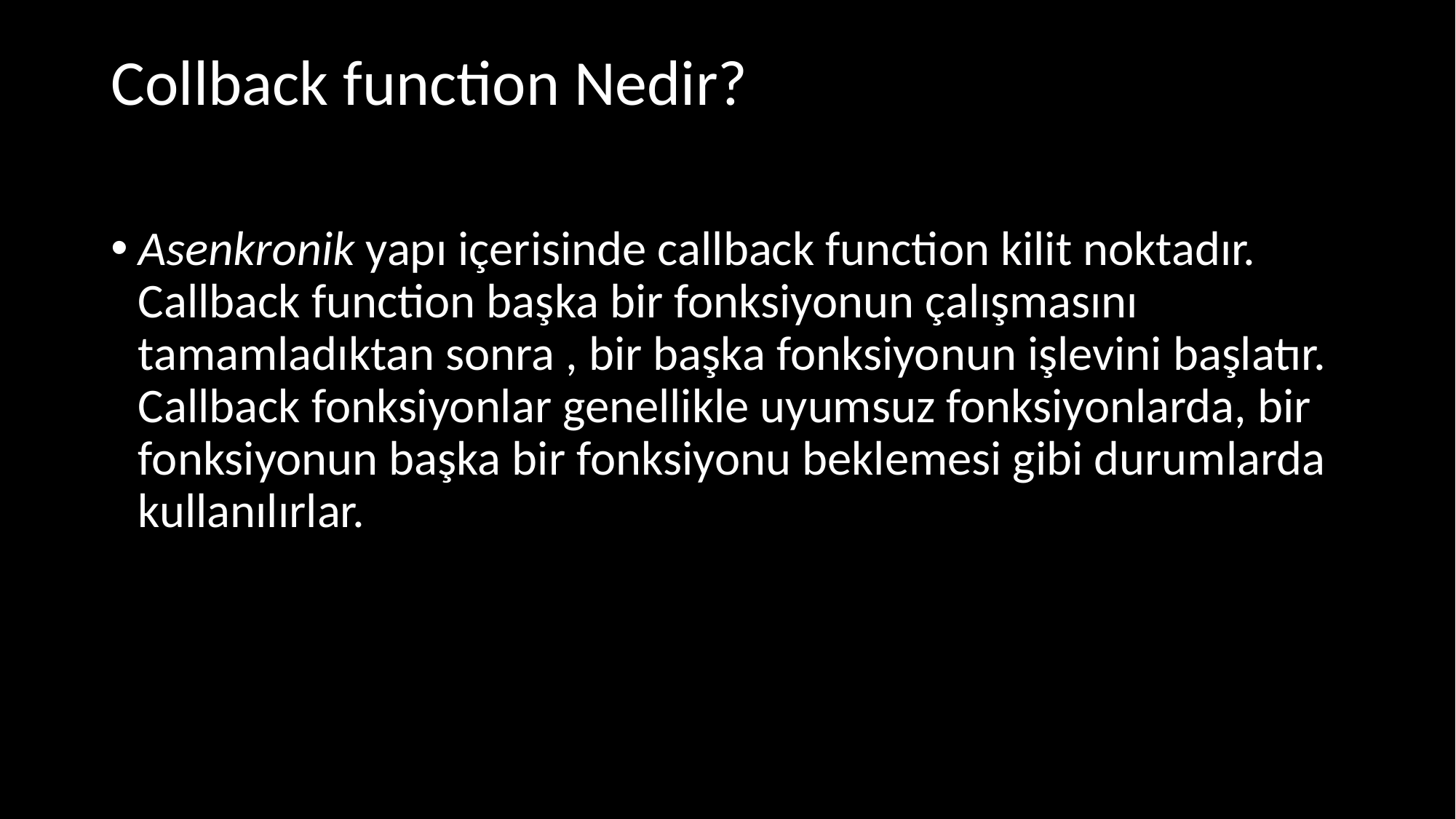

# Collback function Nedir?
Asenkronik yapı içerisinde callback function kilit noktadır. Callback function başka bir fonksiyonun çalışmasını tamamladıktan sonra , bir başka fonksiyonun işlevini başlatır. Callback fonksiyonlar genellikle uyumsuz fonksiyonlarda, bir fonksiyonun başka bir fonksiyonu beklemesi gibi durumlarda kullanılırlar.